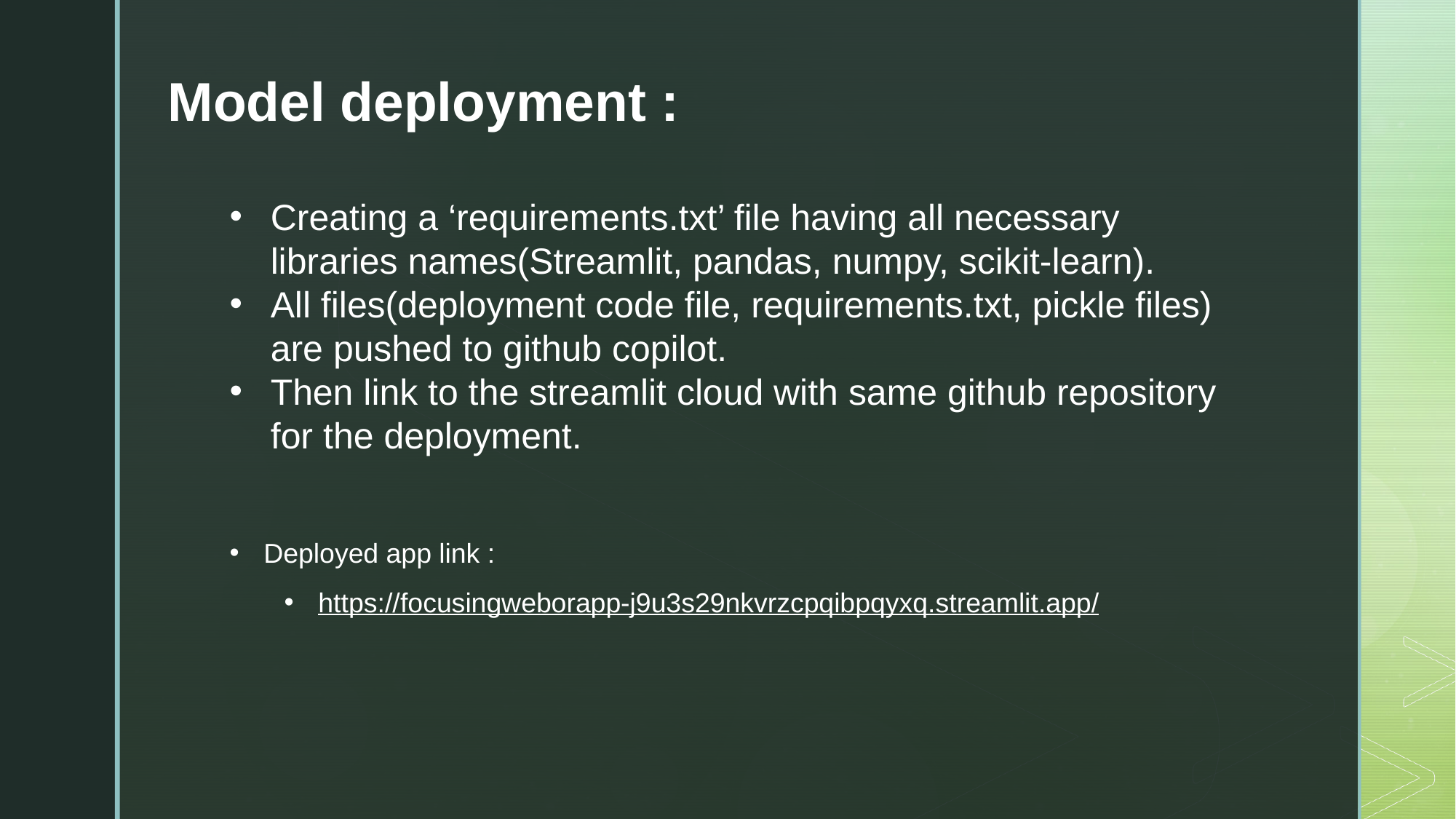

Model deployment :
Creating a ‘requirements.txt’ file having all necessary libraries names(Streamlit, pandas, numpy, scikit-learn).
All files(deployment code file, requirements.txt, pickle files) are pushed to github copilot.
Then link to the streamlit cloud with same github repository for the deployment.
Deployed app link :
https://focusingweborapp-j9u3s29nkvrzcpqibpqyxq.streamlit.app/